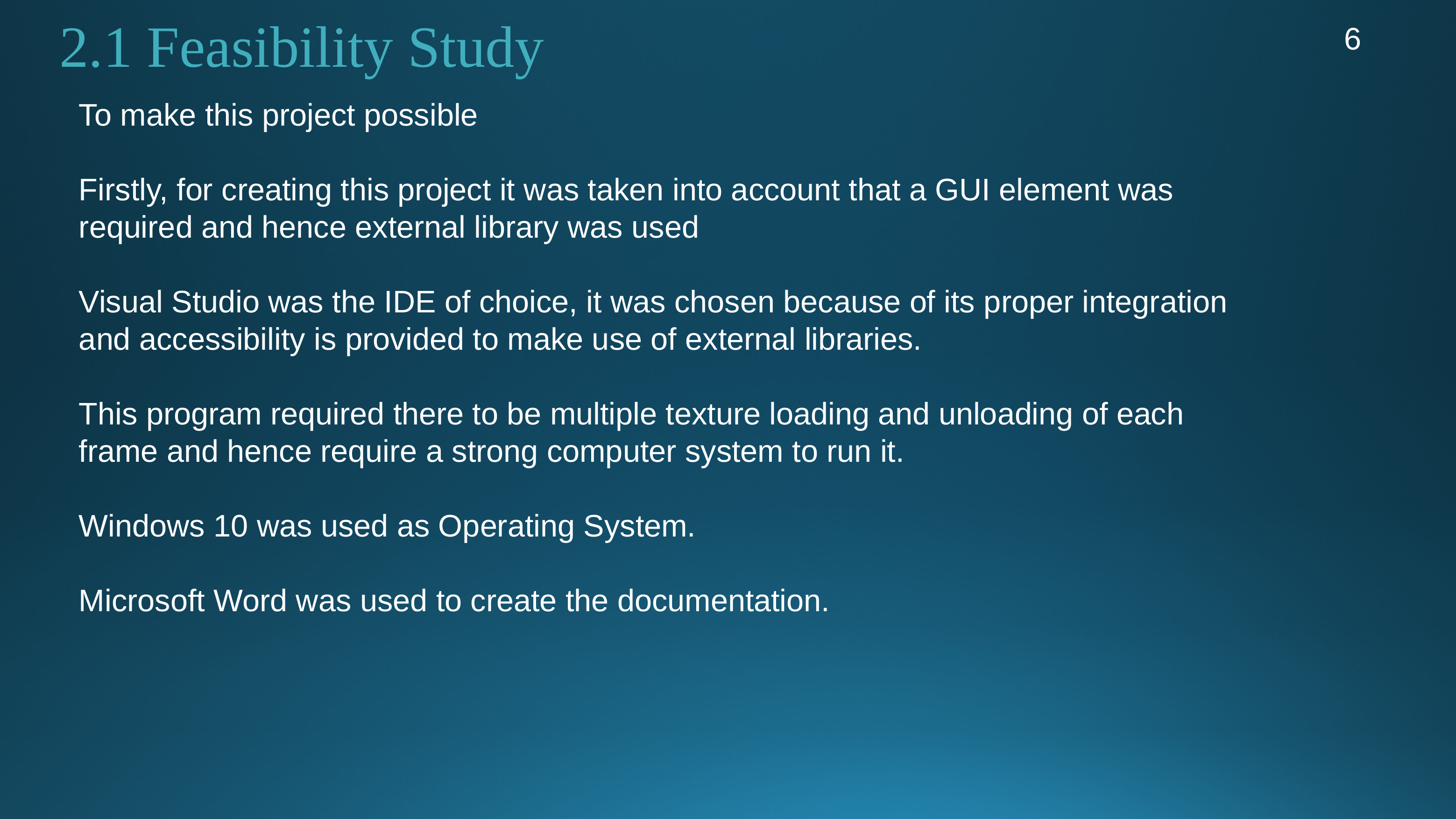

2.1 Feasibility Study

6
To make this project possible

Firstly, for creating this project it was taken into account that a GUI element was required and hence external library was used

Visual Studio was the IDE of choice, it was chosen because of its proper integration and accessibility is provided to make use of external libraries.

This program required there to be multiple texture loading and unloading of each frame and hence require a strong computer system to run it.

Windows 10 was used as Operating System.

Microsoft Word was used to create the documentation.